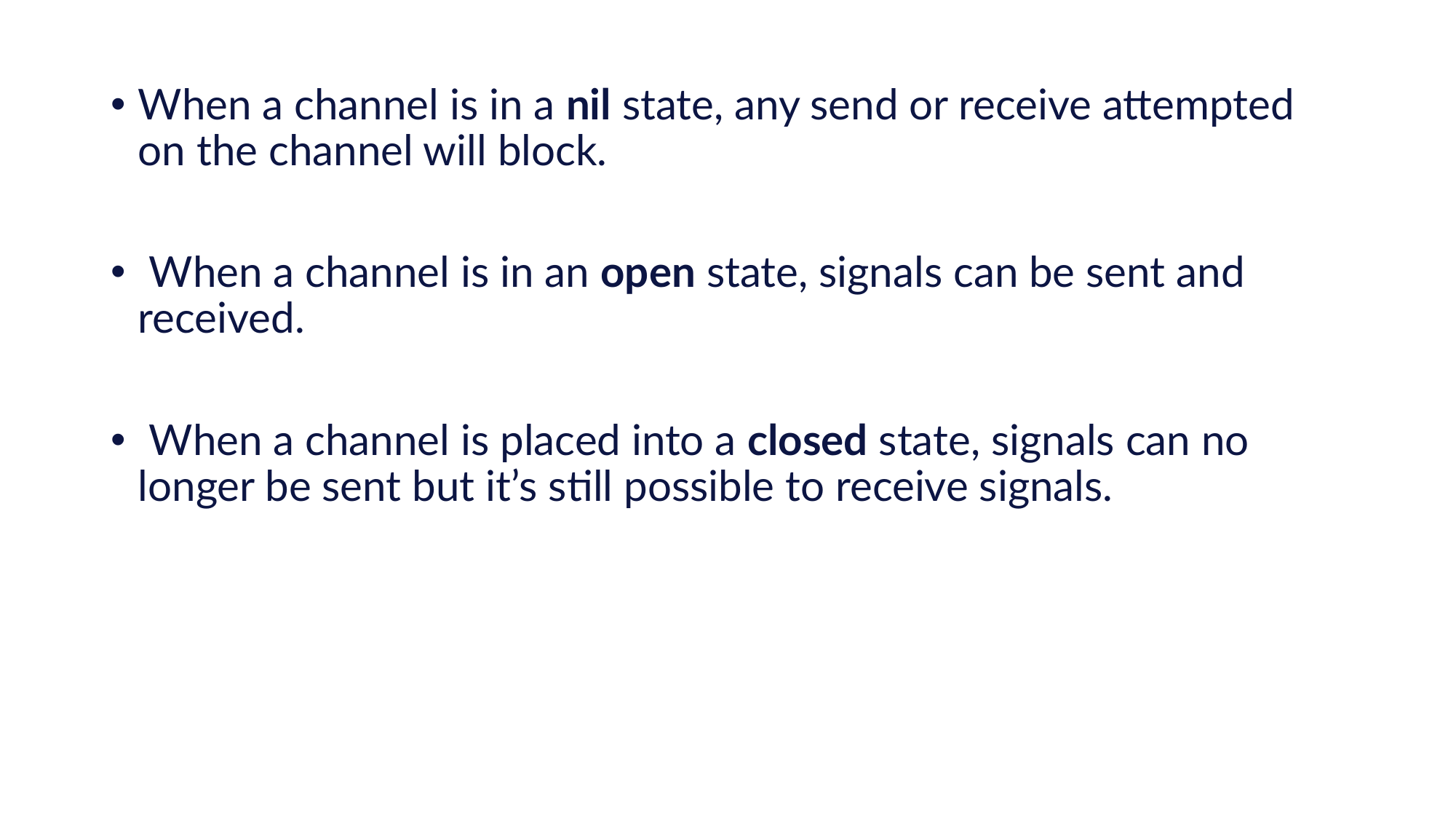

When a channel is in a nil state, any send or receive attempted on the channel will block.

 When a channel is in an open state, signals can be sent and received.

 When a channel is placed into a closed state, signals can no longer be sent but it’s still possible to receive signals.